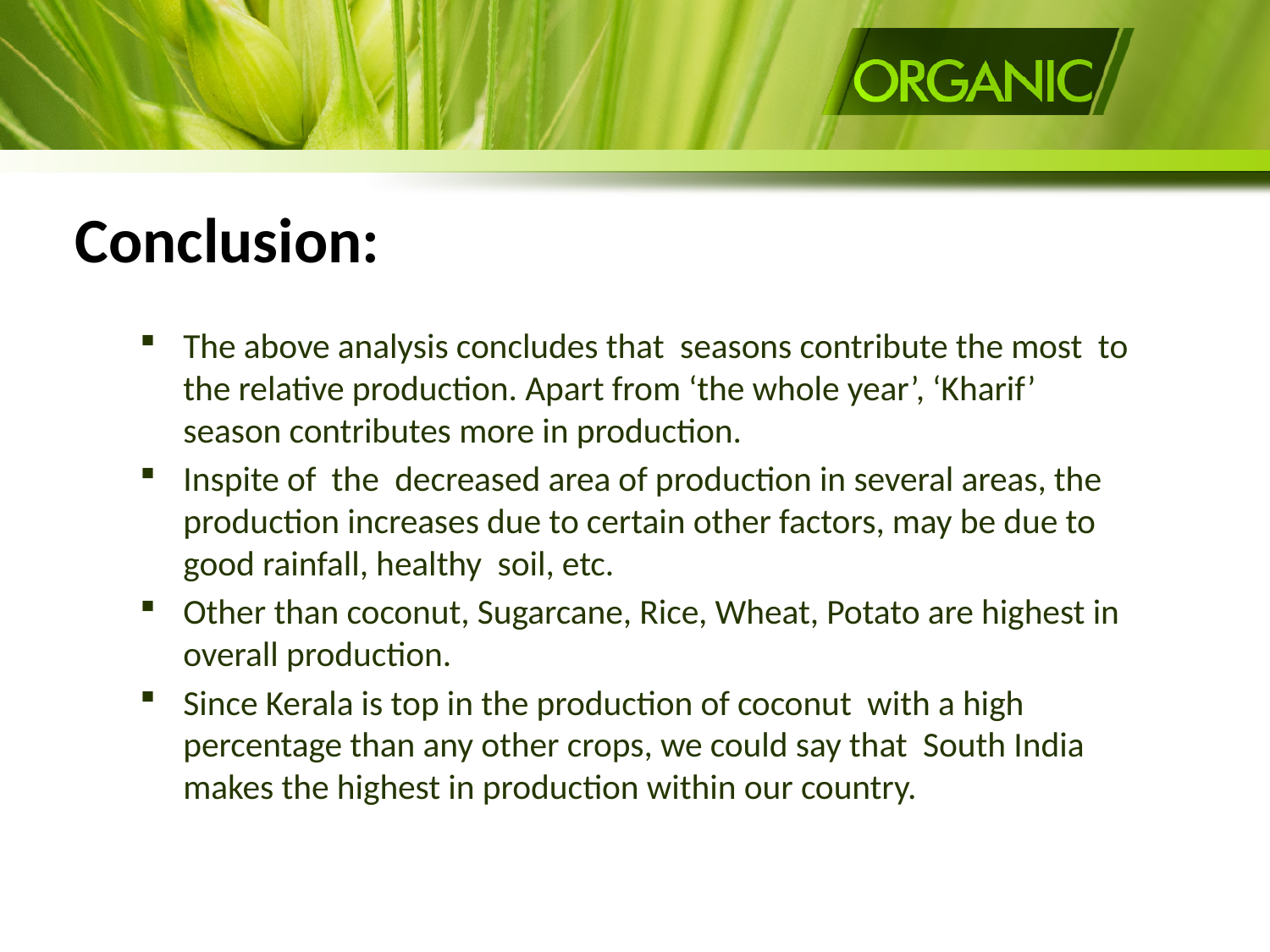

# Conclusion:
The above analysis concludes that  seasons contribute the most  to the relative production. Apart from ‘the whole year’, ‘Kharif’ season contributes more in production.
Inspite of  the  decreased area of production in several areas, the production increases due to certain other factors, may be due to good rainfall, healthy  soil, etc.
Other than coconut, Sugarcane, Rice, Wheat, Potato are highest in overall production.
Since Kerala is top in the production of coconut  with a high percentage than any other crops, we could say that  South India  makes the highest in production within our country.